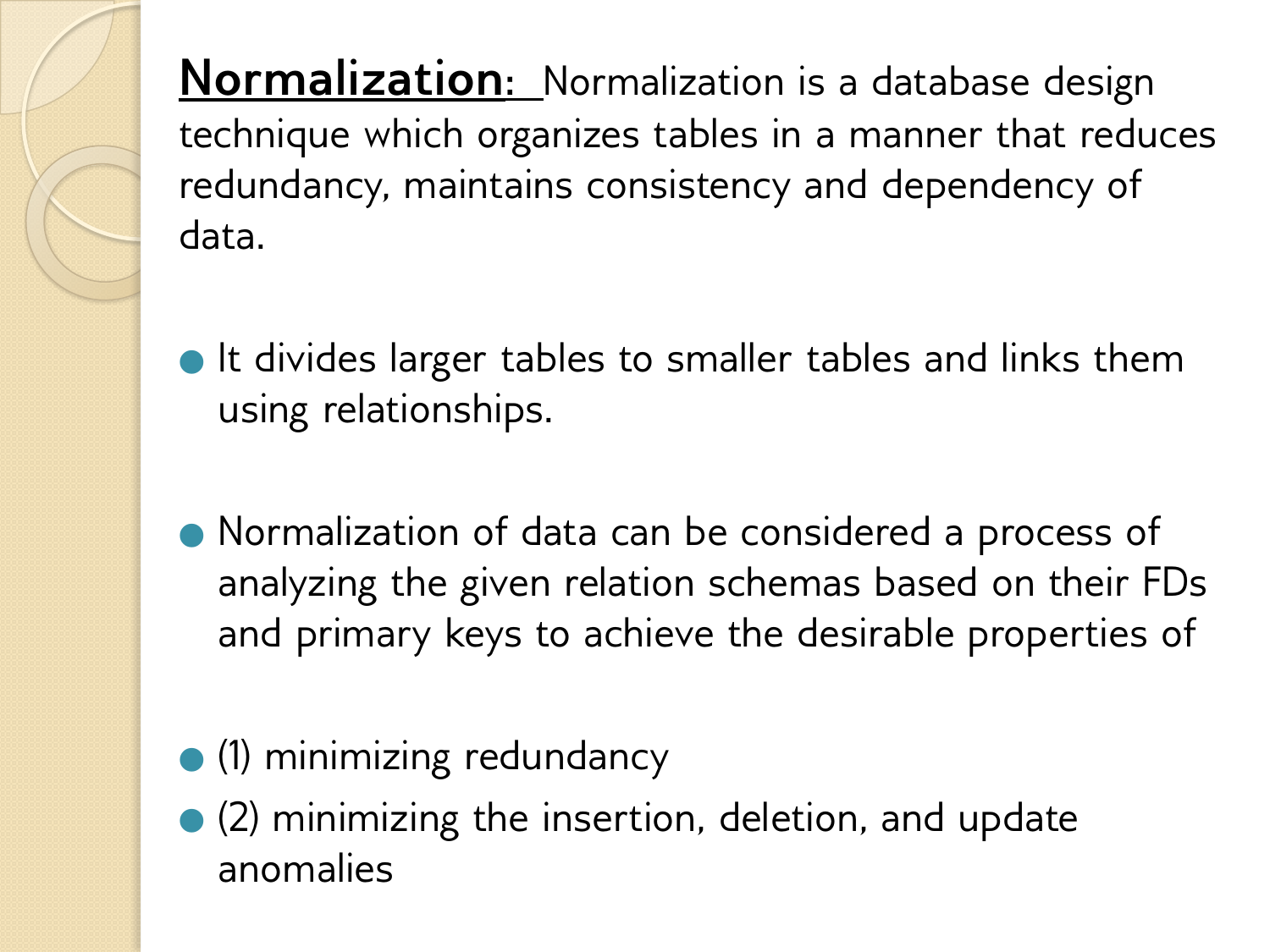

Normalization:  Normalization is a database design technique which organizes tables in a manner that reduces redundancy, maintains consistency and dependency of data.

It divides larger tables to smaller tables and links them using relationships.

Normalization of data can be considered a process of analyzing the given relation schemas based on their FDs and primary keys to achieve the desirable properties of

(1) minimizing redundancy
(2) minimizing the insertion, deletion, and update anomalies